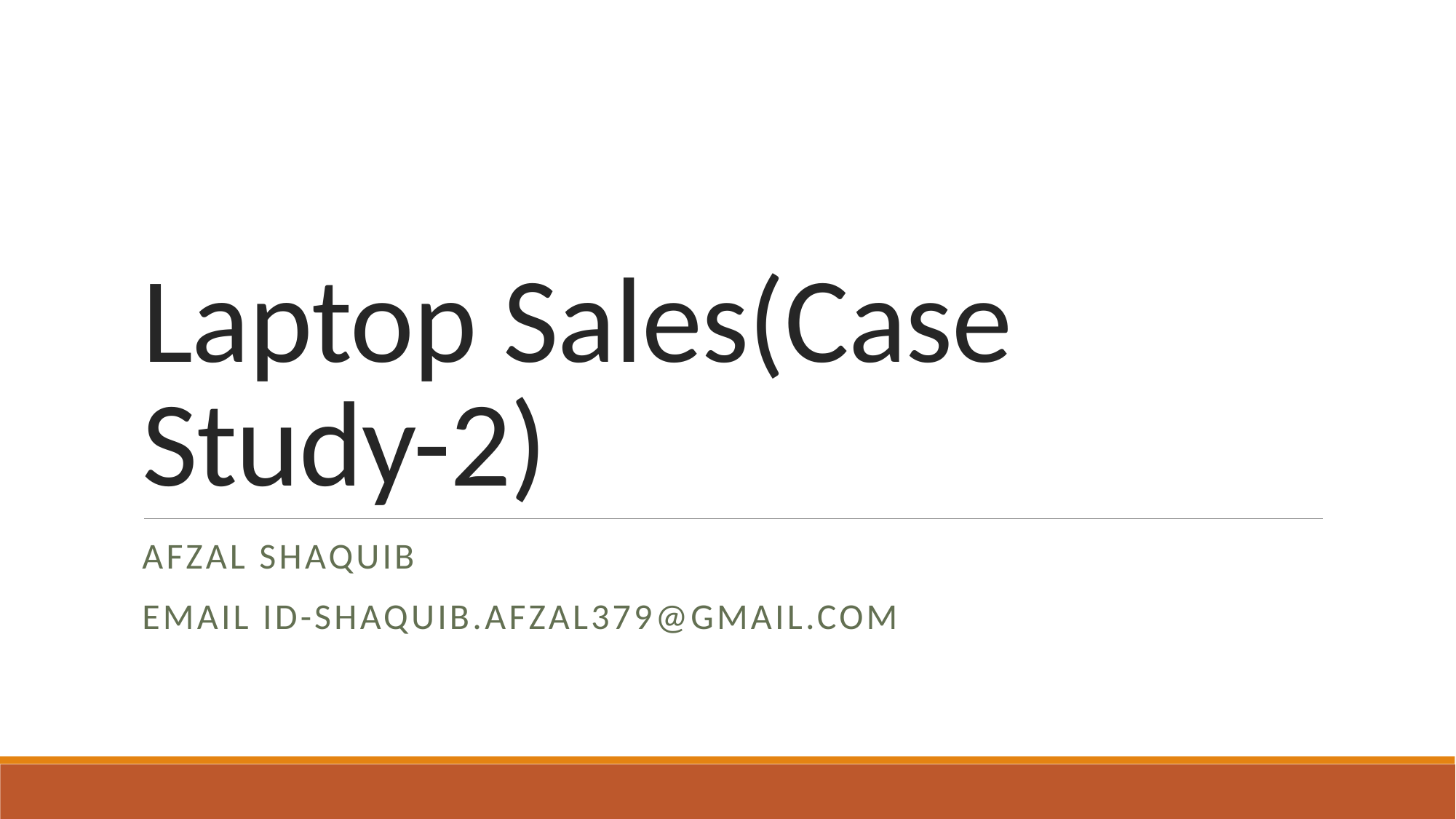

# Laptop Sales(Case Study-2)
AFZAL SHAQUIB
Email iD-shaquib.afzal379@gmail.com